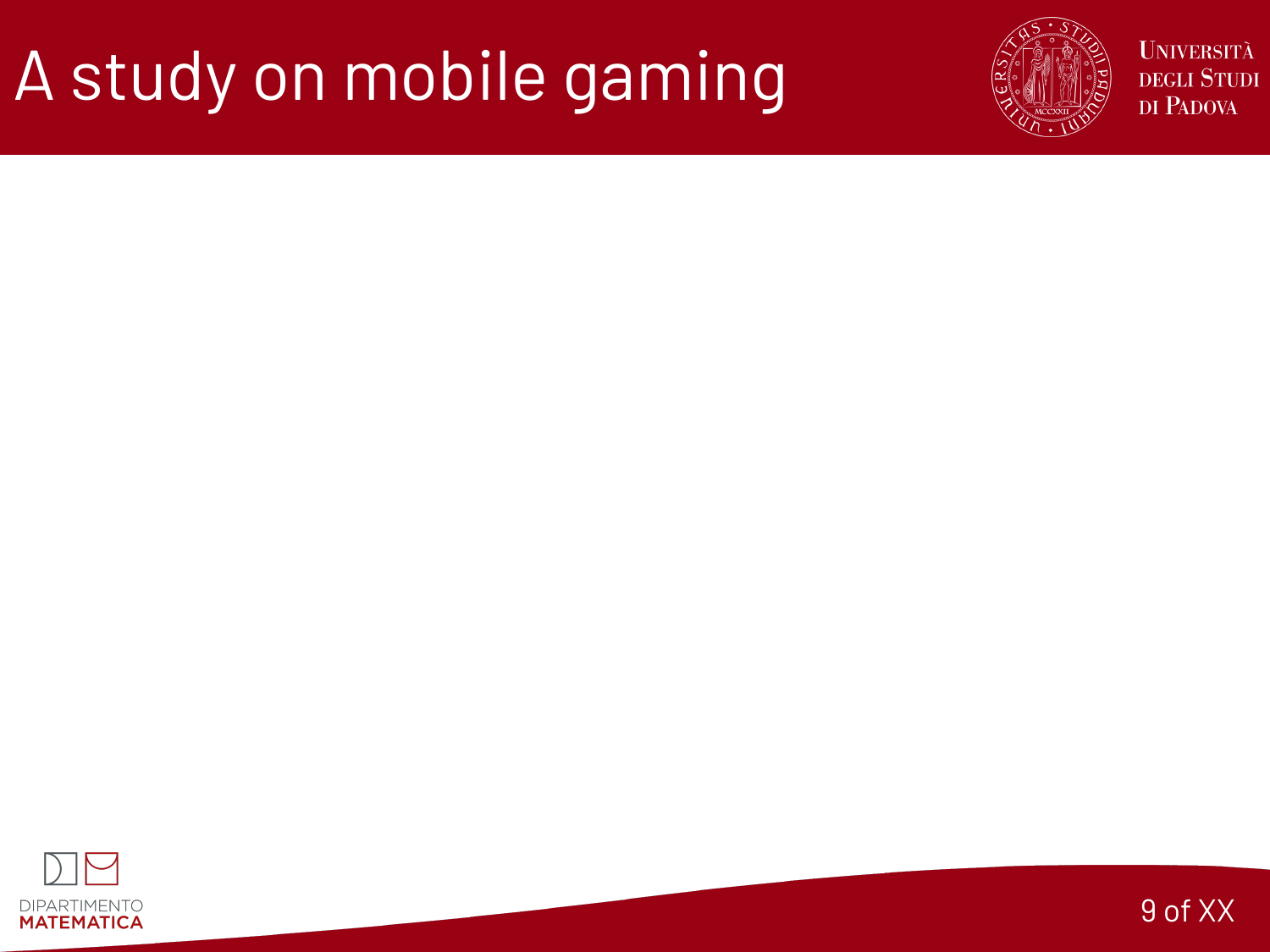

# A study on mobile gaming

9 of XX